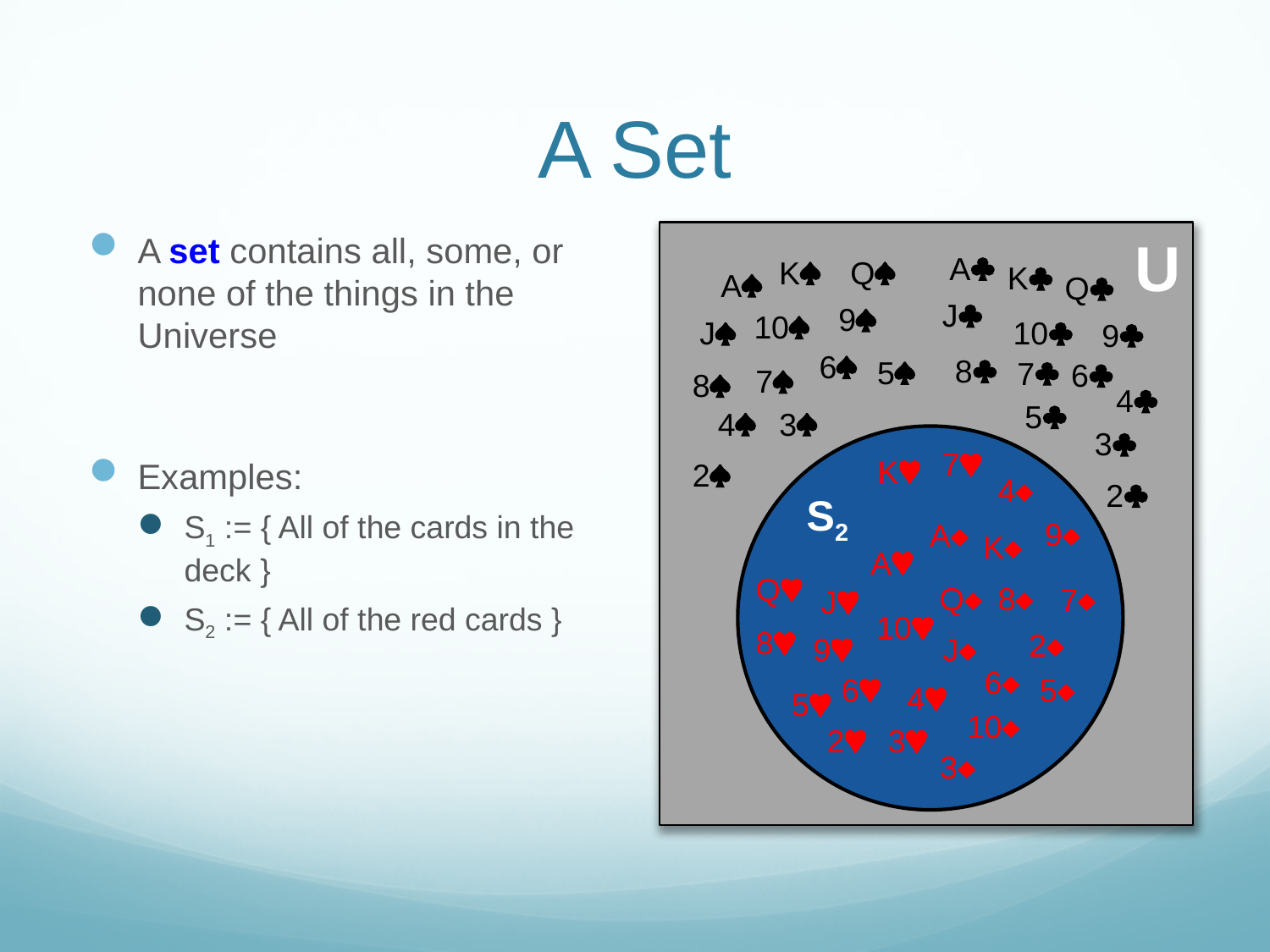

# A Set
A set contains all, some, or none of the things in the Universe

Examples:
S1 := { All of the cards in the deck }
S2 := { All of the red cards }

U
A♣
K♠
Q♠
K♣
A♠
Q♣
J♣
9♠
10♠
J♠
10♣
9♣
6♠
8♣
5♠
7♣
6♣
7♠
8♠
4♣
5♣
4♠
3♠
3♣
S2
7♥
K♥
2♠
4♦
2♣
9♦
A♦
K♦
A♥
Q♥
Q♦
8♦
7♦
J♥
10♥
8♥
2♦
9♥
J♦
6♦
6♥
5♦
4♥
5♥
10♦
2♥
3♥
3♦